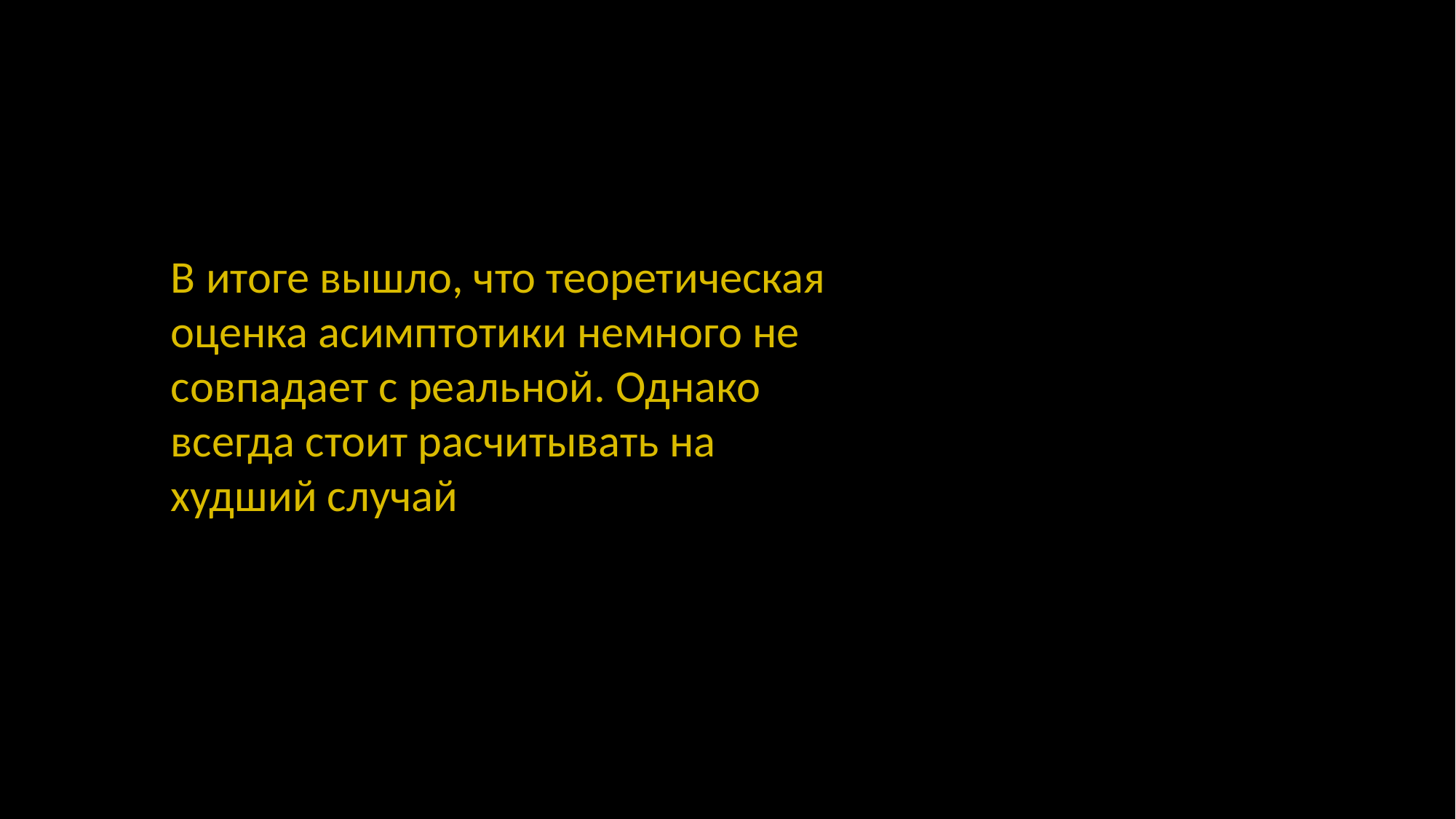

В итоге вышло, что теоретическая оценка асимптотики немного не совпадает с реальной. Однако всегда стоит расчитывать на худший случай